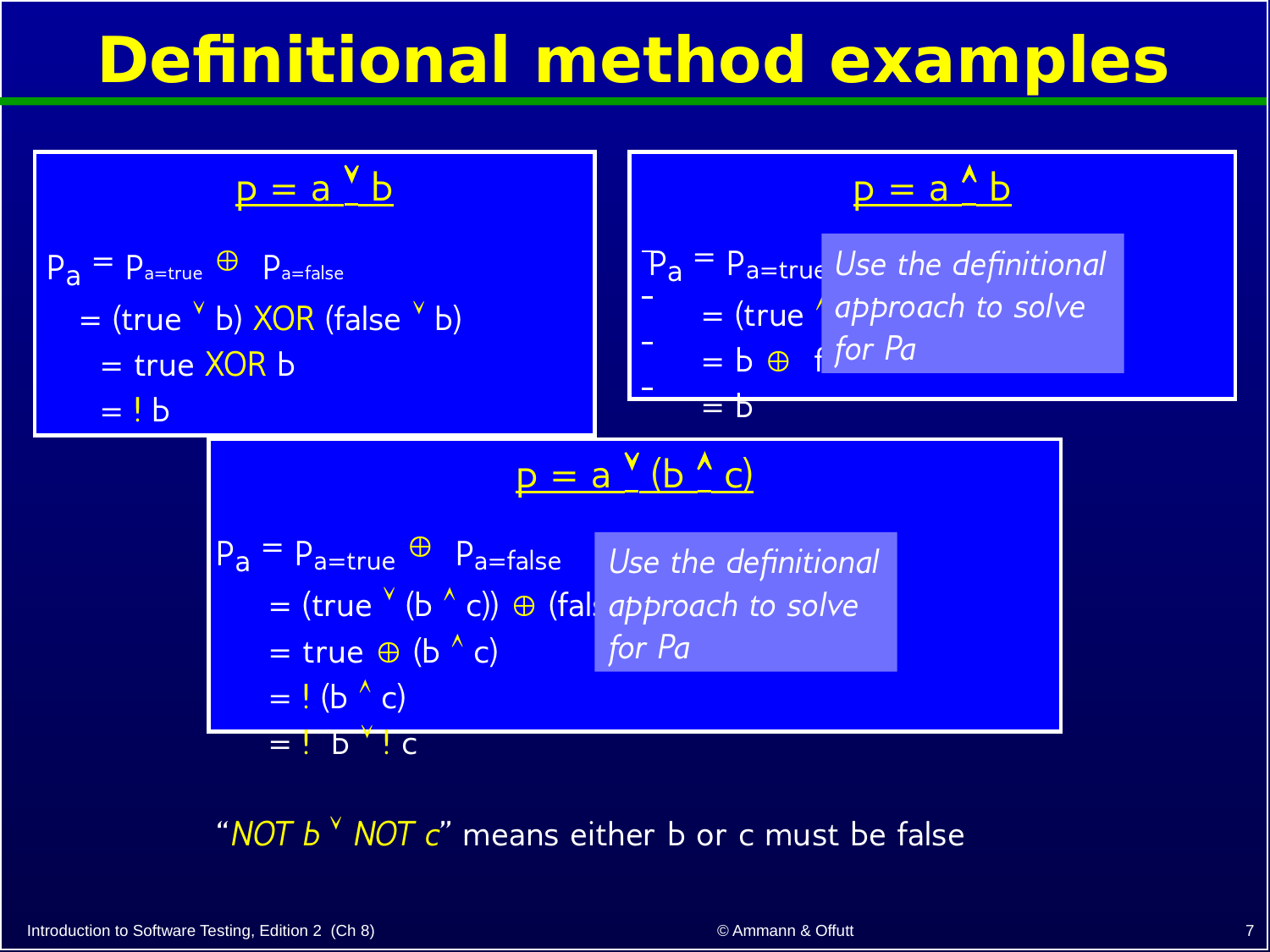

# Definitional method examples
p = a ∨ b
pa = pa=true ⊕  pa=false
   = (true ∨ b) XOR (false ∨ b)
     = true XOR b
     = ! b
p = a ∧ b

pa = pa=true ⊕  pa=false
     = (true ∧ b) ⊕ (false ∧ b)
     = b ⊕  false
     = b
Use the definitional approach to solve for Pa
p = a ∨ (b ∧ c)

pa = pa=true ⊕  pa=false
     = (true ∨ (b ∧ c)) ⊕ (false ∨ (b ∧ c))
     = true ⊕ (b ∧ c)
     = ! (b ∧ c)
     = !  b ∨ ! c

“NOT b ∨ NOT c” means either b or c must be false
Use the definitional approach to solve for Pa
7
© Ammann & Offutt
Introduction to Software Testing, Edition 2  (Ch 8)